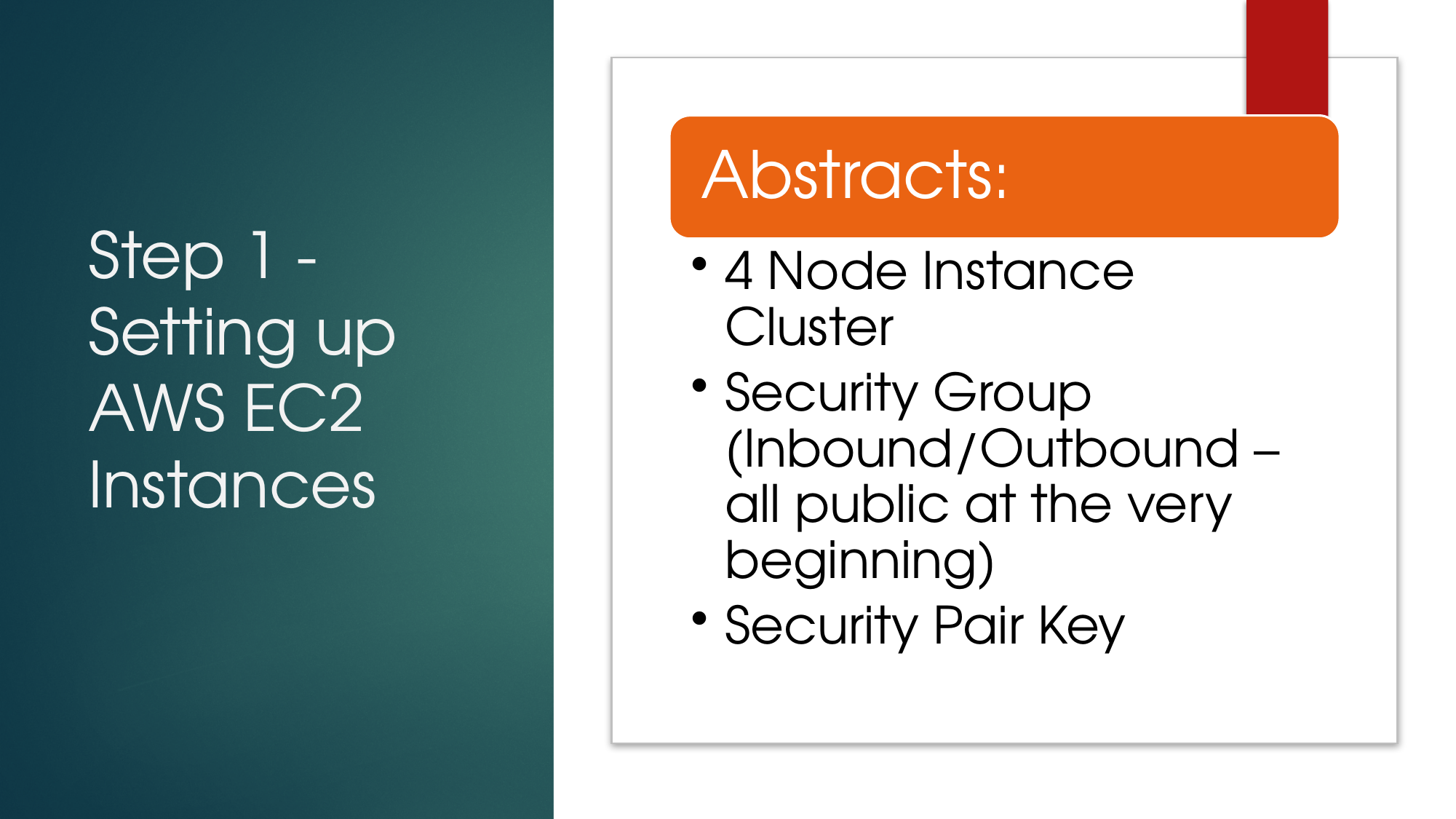

Abstracts:
4 Node Instance Cluster
Security Group (Inbound/Outbound – all public at the very beginning)
Security Pair Key
# Step 1 - Setting up AWS EC2 Instances